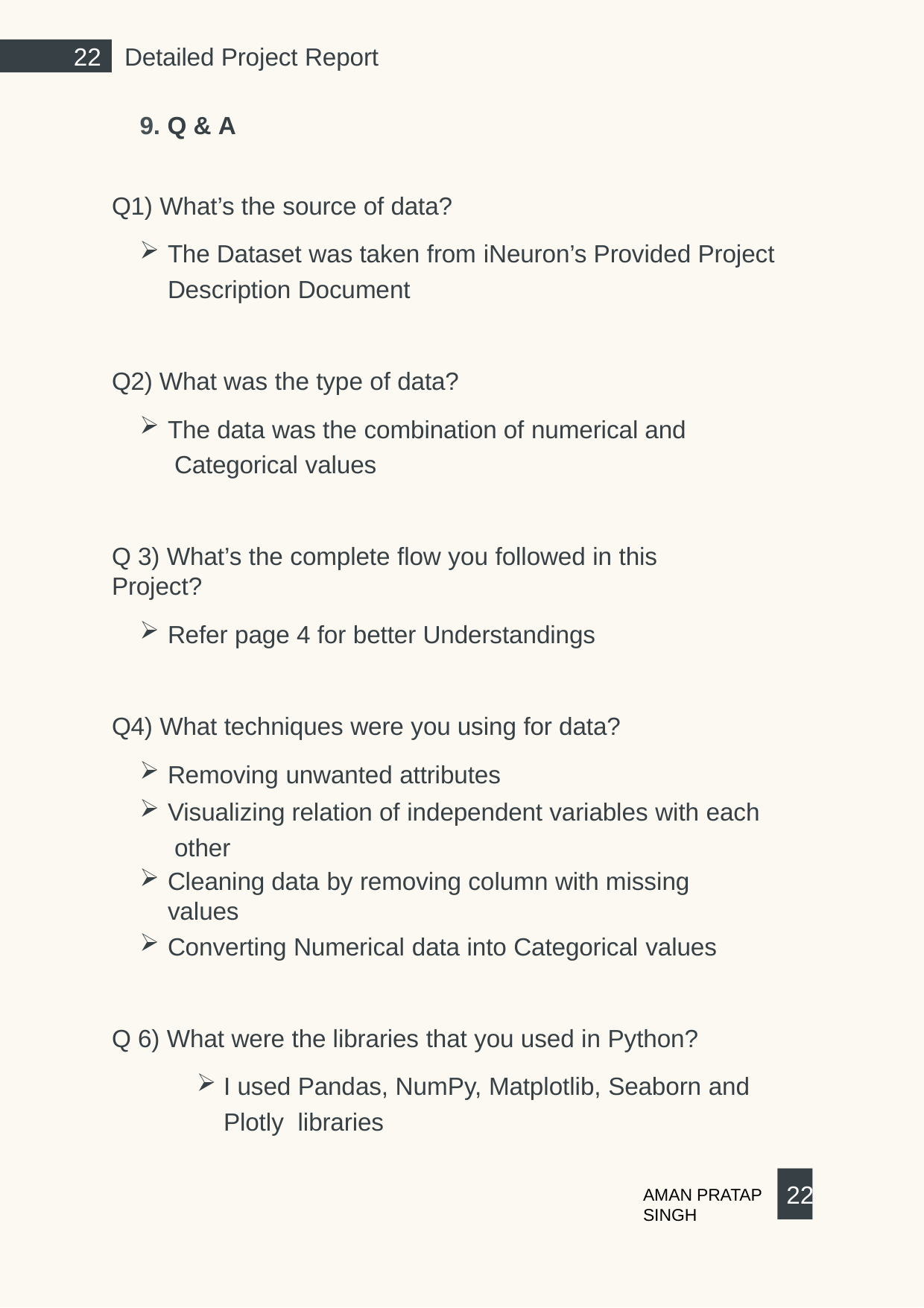

22	Detailed Project Report

9. Q & A

Q1) What’s the source of data?
The Dataset was taken from iNeuron’s Provided Project
Description Document

Q2) What was the type of data?
The data was the combination of numerical and  Categorical values

Q 3) What’s the complete flow you followed in this Project?
Refer page 4 for better Understandings

Q4) What techniques were you using for data?
Removing unwanted attributes
Visualizing relation of independent variables with each  other
Cleaning data by removing column with missing values
Converting Numerical data into Categorical values

Q 6) What were the libraries that you used in Python?
I used Pandas, NumPy, Matplotlib, Seaborn and Plotly  libraries
22
AMAN PRATAP SINGH